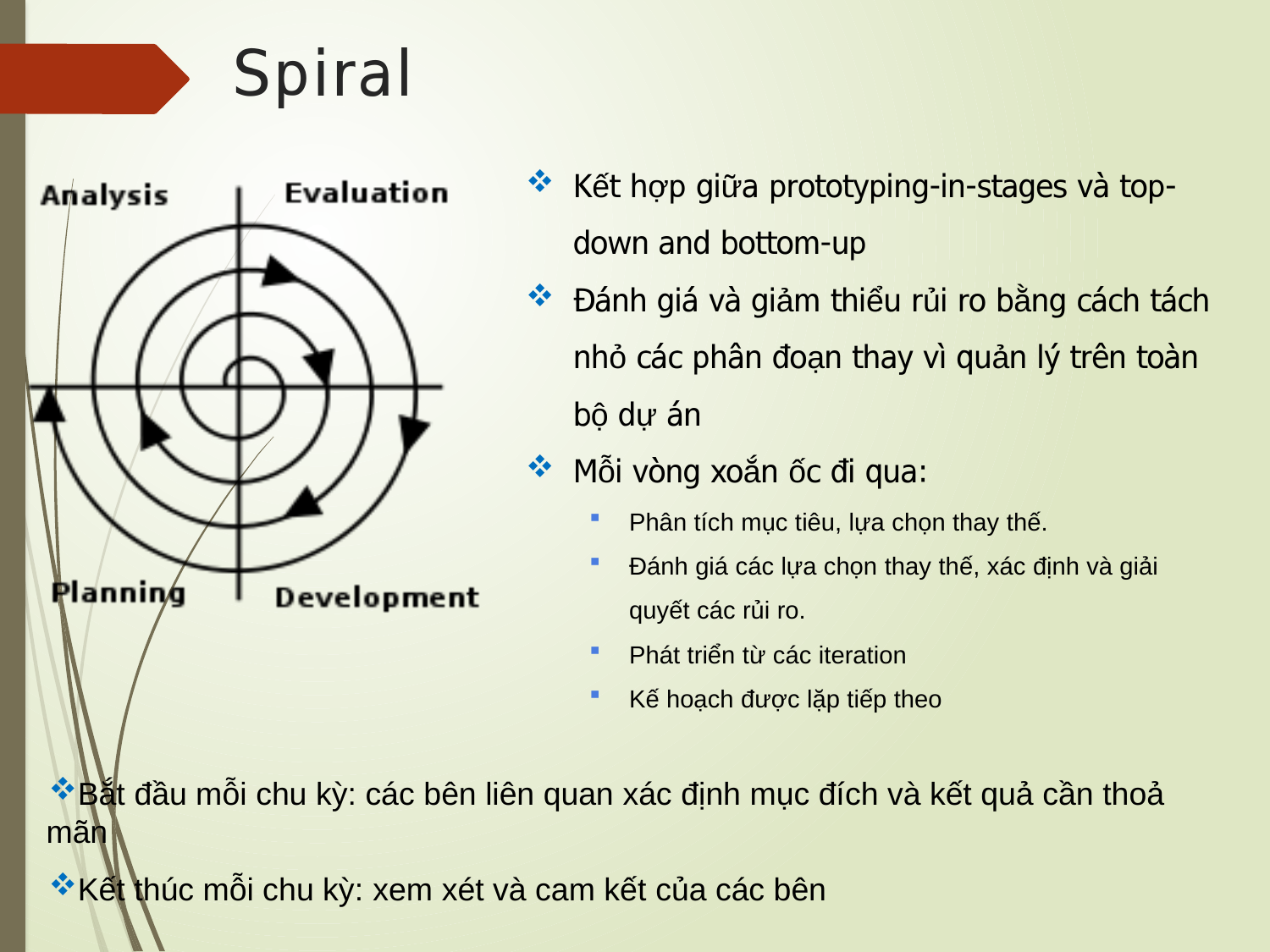

Spiral
Kết hợp giữa prototyping-in-stages và top-down and bottom-up
Đánh giá và giảm thiểu rủi ro bằng cách tách
nhỏ các phân đoạn thay vì quản lý trên toàn bộ dự án
Mỗi vòng xoắn ốc đi qua:
Phân tích mục tiêu, lựa chọn thay thế.
Đánh giá các lựa chọn thay thế, xác định và giải quyết các rủi ro.
Phát triển từ các iteration
Kế hoạch được lặp tiếp theo

Bắt đầu mỗi chu kỳ: các bên liên quan xác định mục đích và kết quả cần thoả mãn
Kết thúc mỗi chu kỳ: xem xét và cam kết của các bên